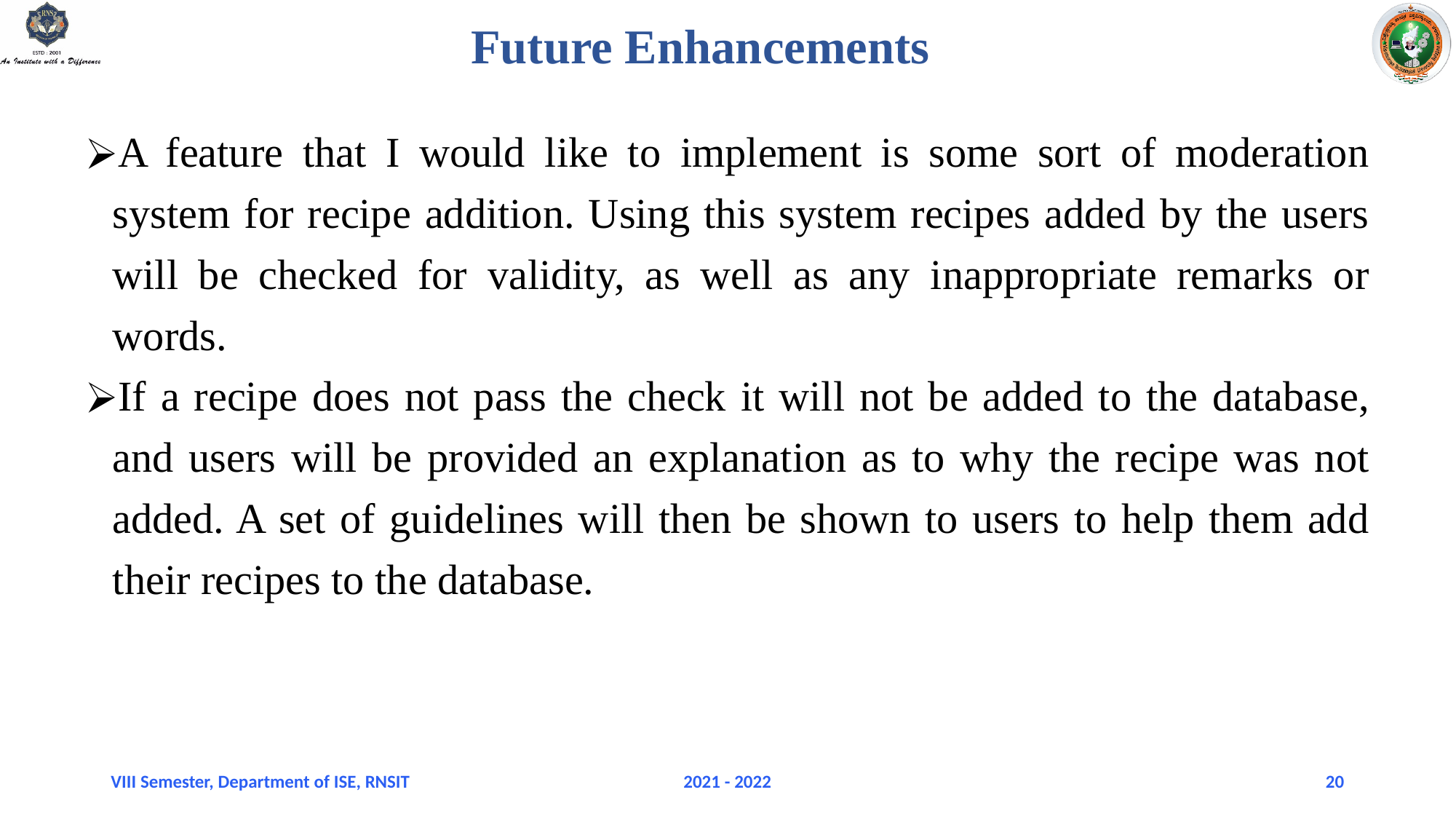

# Future Enhancements
A feature that I would like to implement is some sort of moderation system for recipe addition. Using this system recipes added by the users will be checked for validity, as well as any inappropriate remarks or words.
If a recipe does not pass the check it will not be added to the database, and users will be provided an explanation as to why the recipe was not added. A set of guidelines will then be shown to users to help them add their recipes to the database.

VIII Semester, Department of ISE, RNSIT
2021 - 2022
20